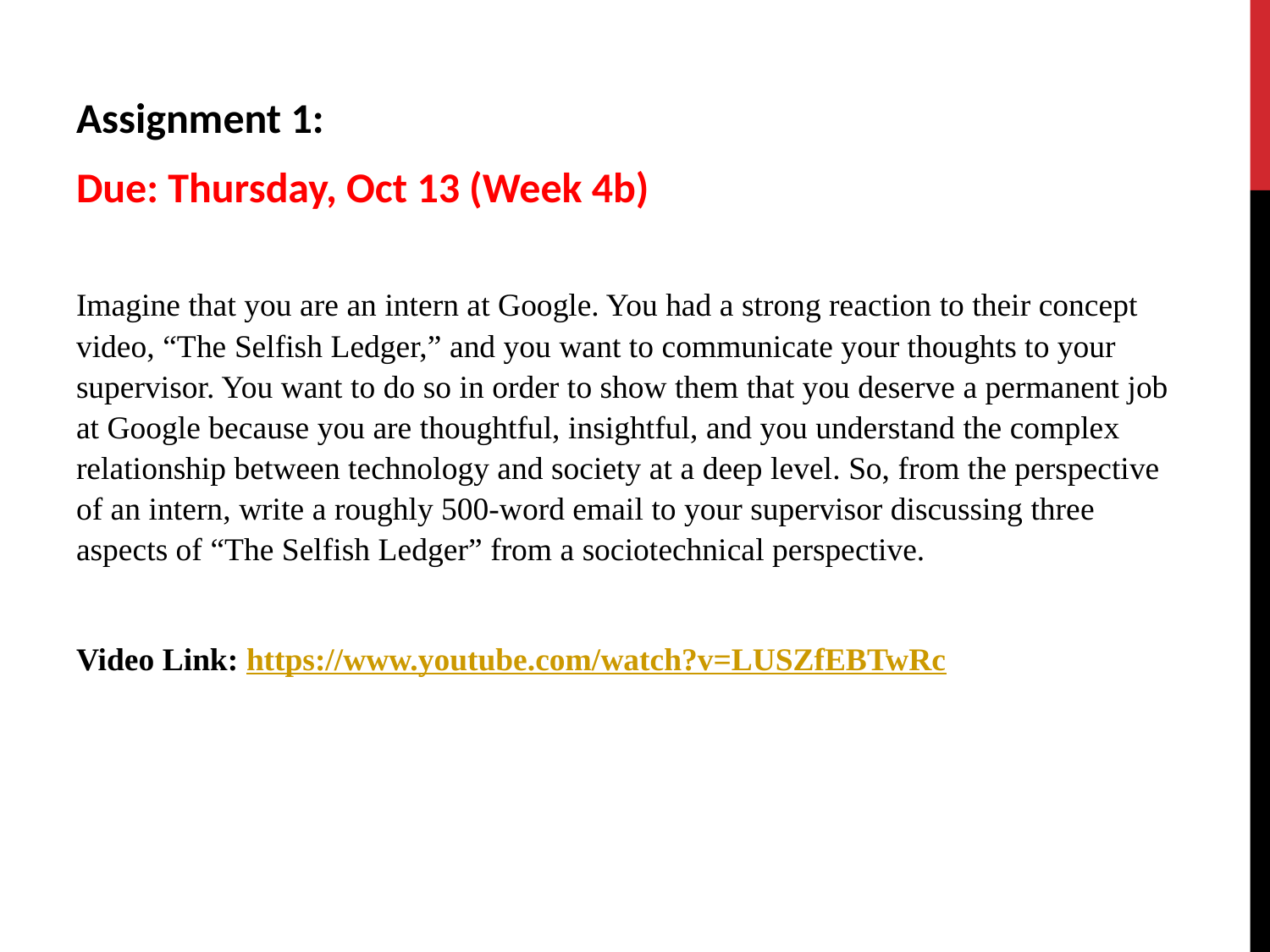

Assignment 1:
Due: Thursday, Oct 13 (Week 4b)

Imagine that you are an intern at Google. You had a strong reaction to their concept video, “The Selfish Ledger,” and you want to communicate your thoughts to your supervisor. You want to do so in order to show them that you deserve a permanent job at Google because you are thoughtful, insightful, and you understand the complex relationship between technology and society at a deep level. So, from the perspective of an intern, write a roughly 500-word email to your supervisor discussing three aspects of “The Selfish Ledger” from a sociotechnical perspective.

Video Link: https://www.youtube.com/watch?v=LUSZfEBTwRc